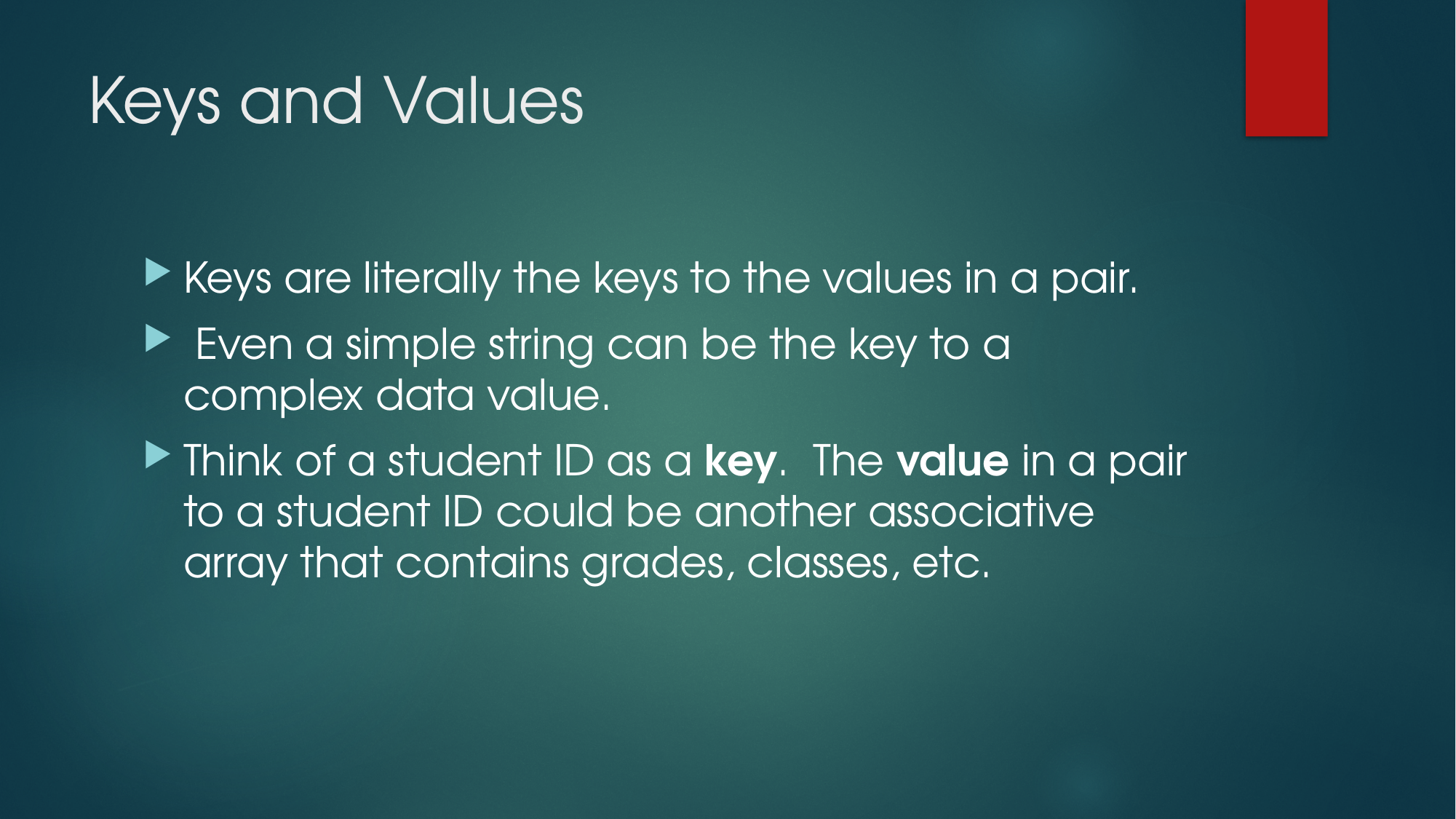

# Keys and Values
Keys are literally the keys to the values in a pair.
 Even a simple string can be the key to a complex data value.
Think of a student ID as a key.  The value in a pair to a student ID could be another associative array that contains grades, classes, etc.